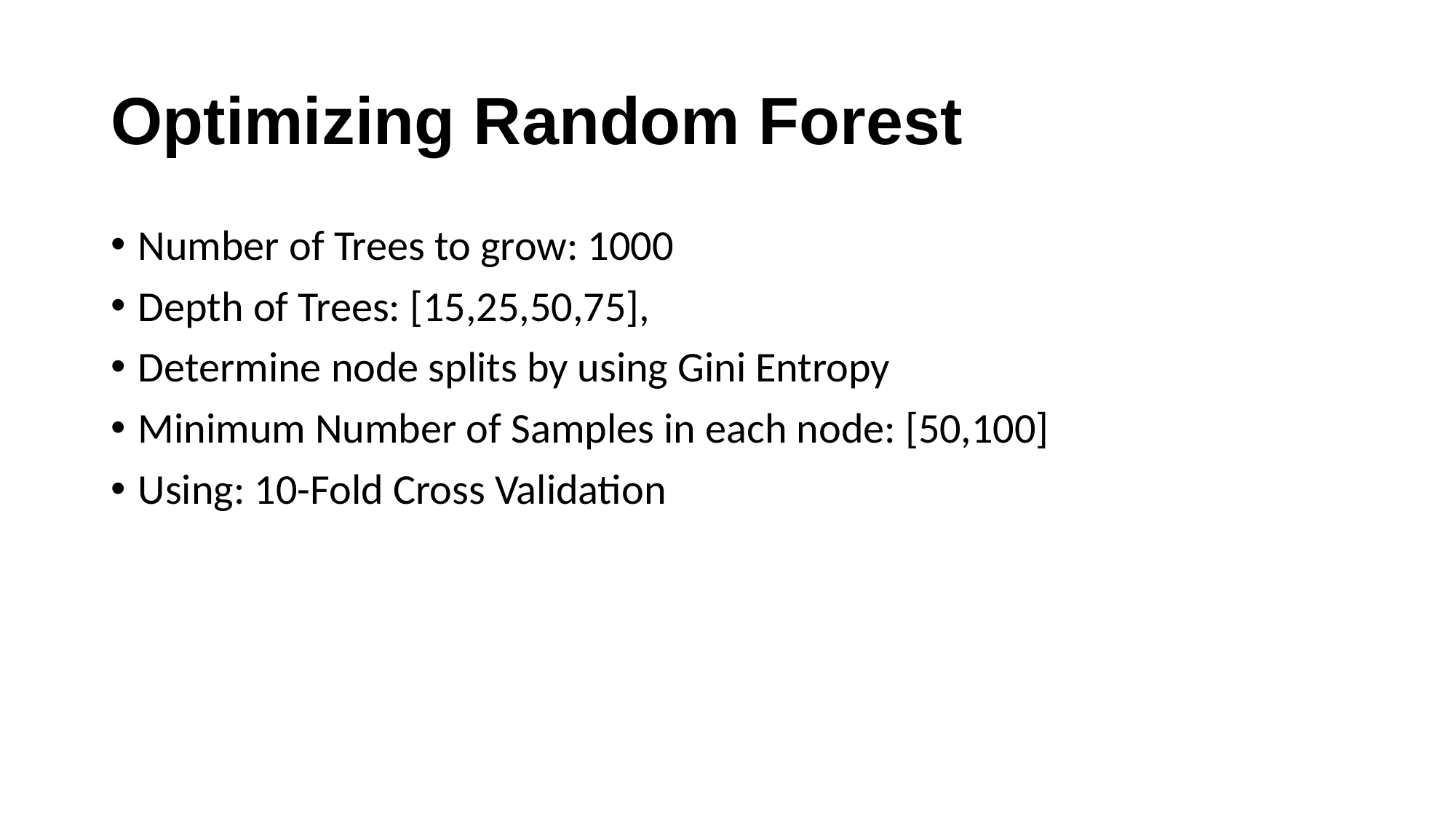

# Optimizing Random Forest
Number of Trees to grow: 1000
Depth of Trees: [15,25,50,75],
Determine node splits by using Gini Entropy
Minimum Number of Samples in each node: [50,100]
Using: 10-Fold Cross Validation